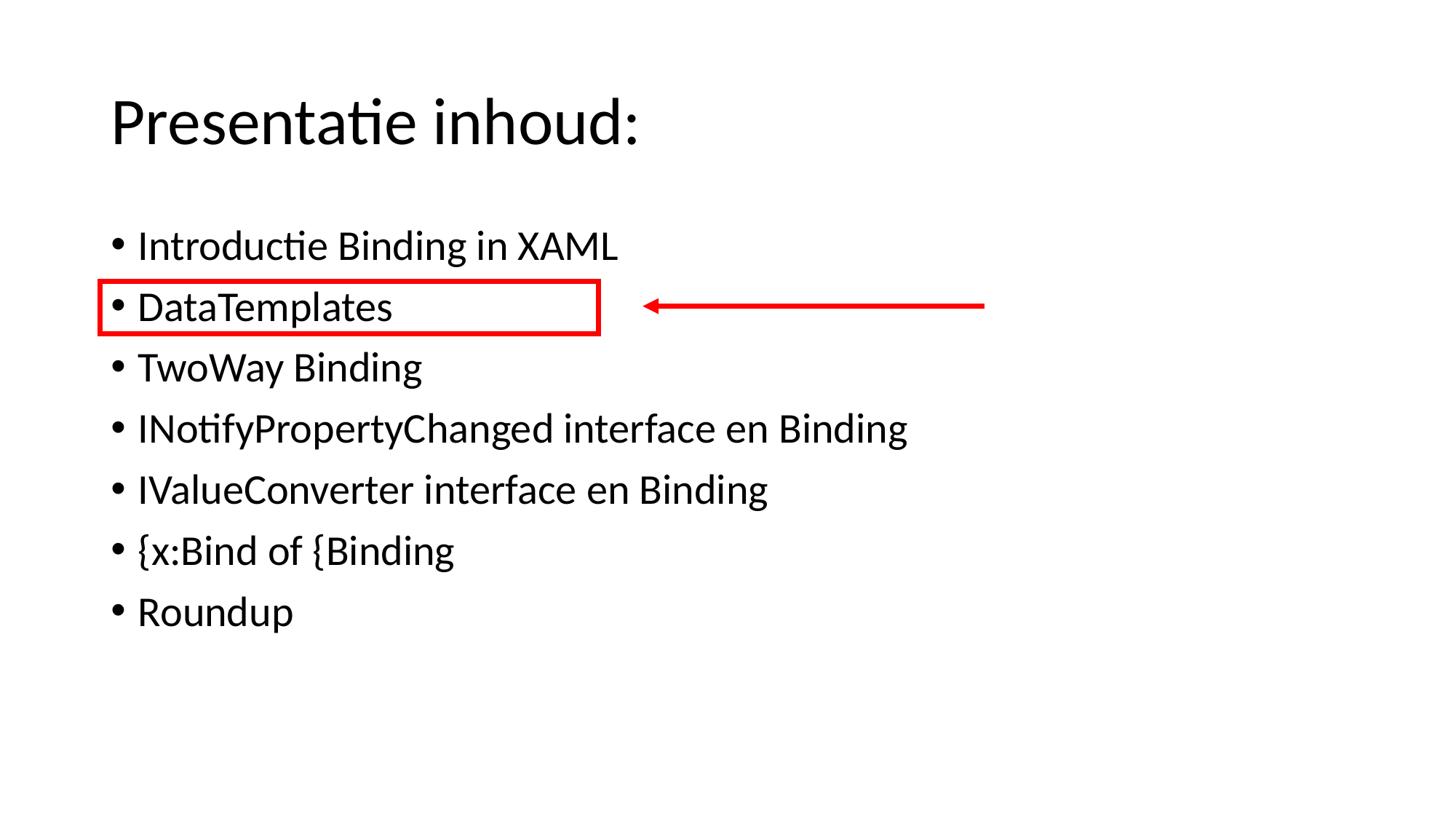

# Presentatie inhoud:
Introductie Binding in XAML
DataTemplates
TwoWay Binding
INotifyPropertyChanged interface en Binding
IValueConverter interface en Binding
{x:Bind of {Binding
Roundup